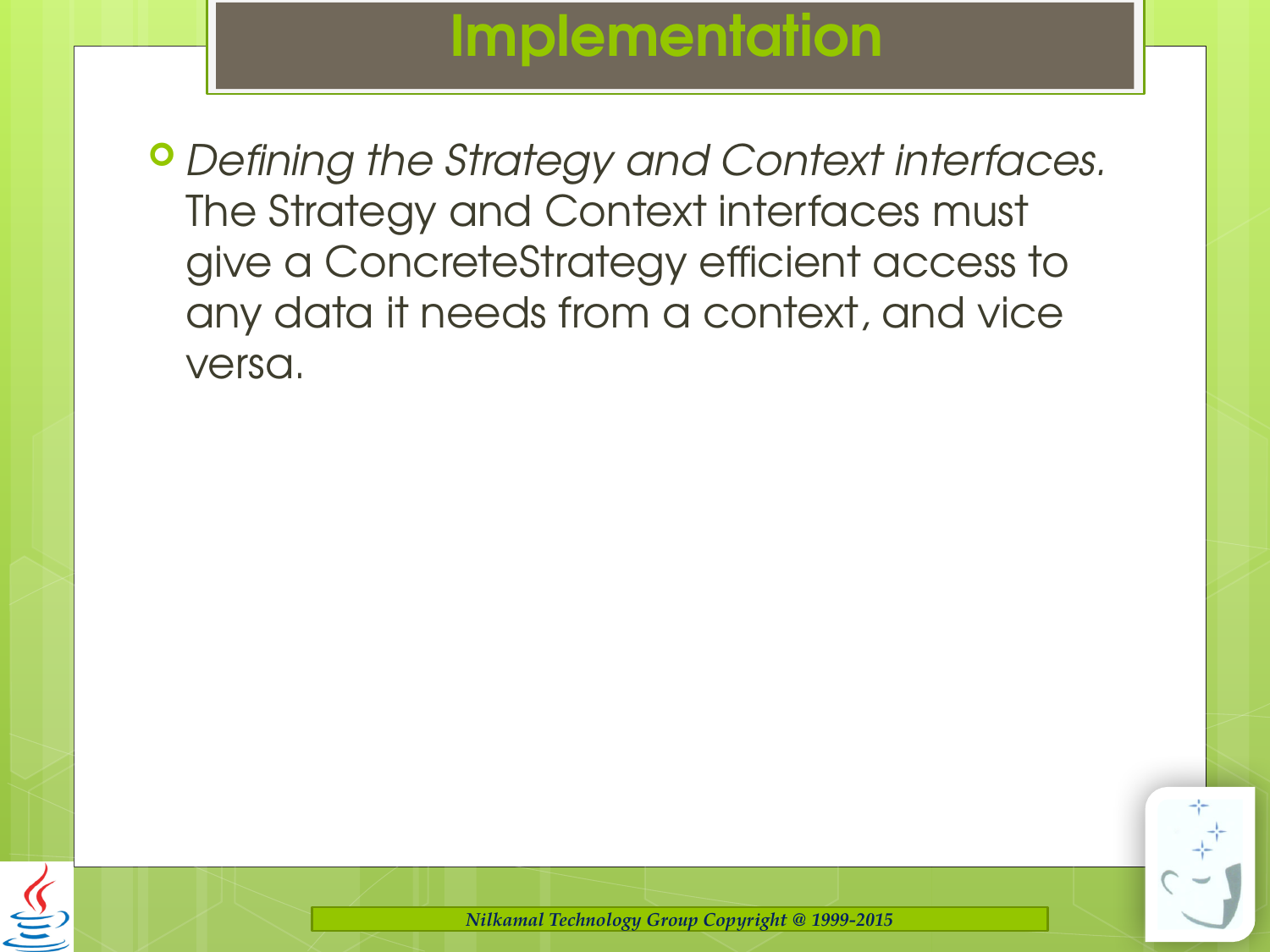

# Implementation
Defining the Strategy and Context interfaces. The Strategy and Context interfaces must give a ConcreteStrategy efficient access to any data it needs from a context, and vice versa.